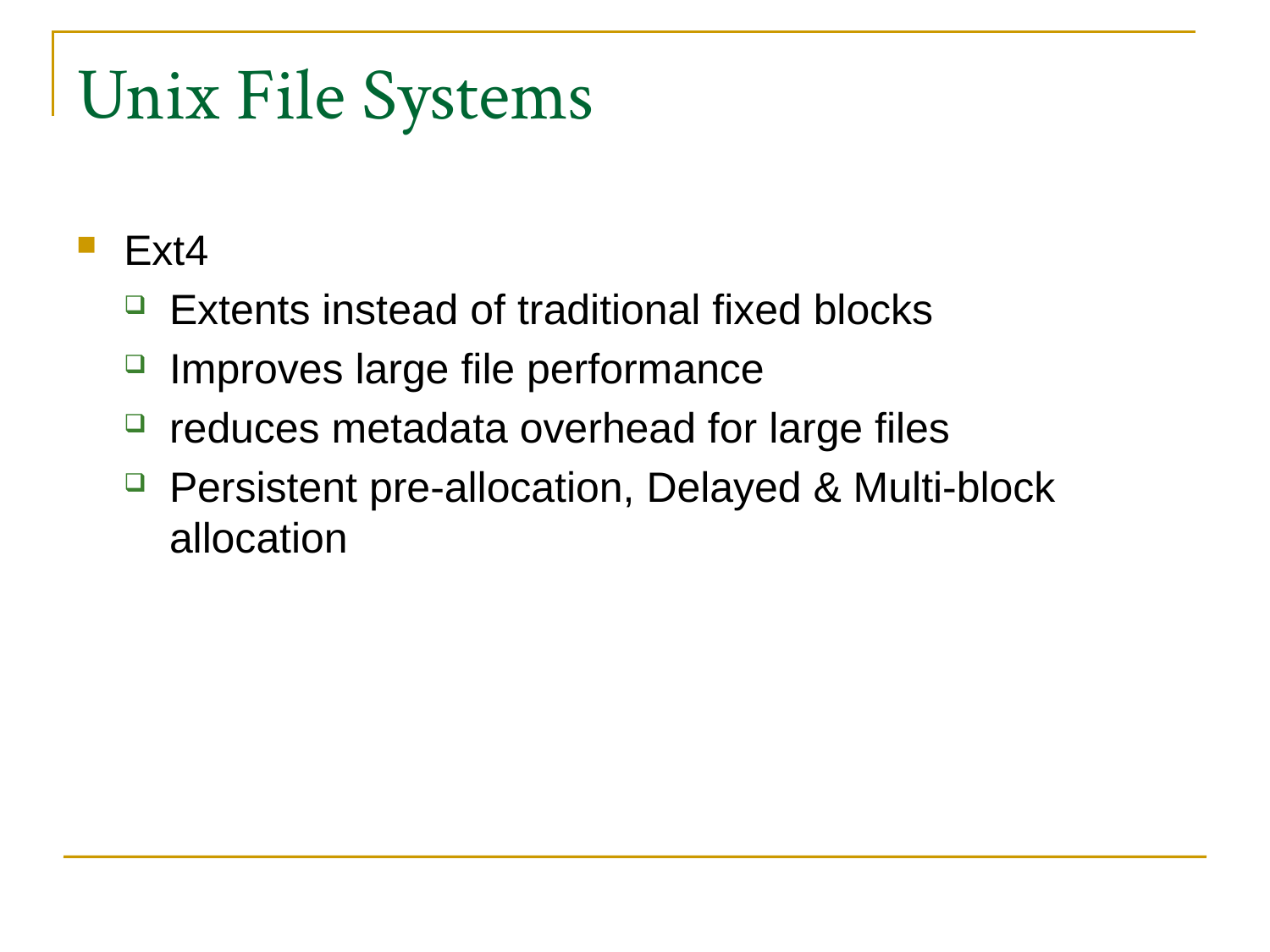

# Unix File Systems
Ext4
Extents instead of traditional fixed blocks
Improves large file performance
reduces metadata overhead for large files
Persistent pre-allocation, Delayed & Multi-block allocation